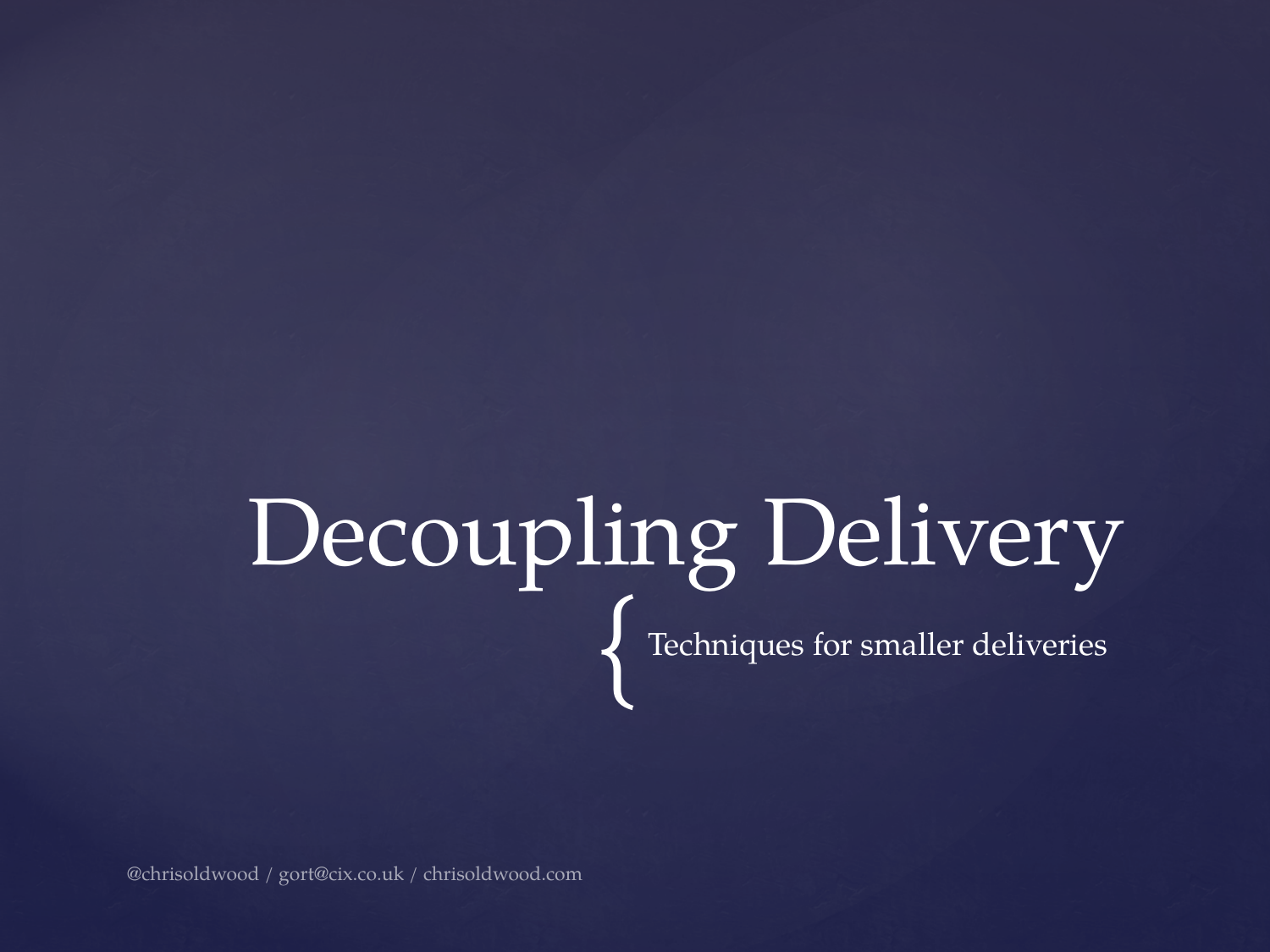

# Decoupling Delivery
Techniques for smaller deliveries
@chrisoldwood / gort@cix.co.uk / chrisoldwood.com